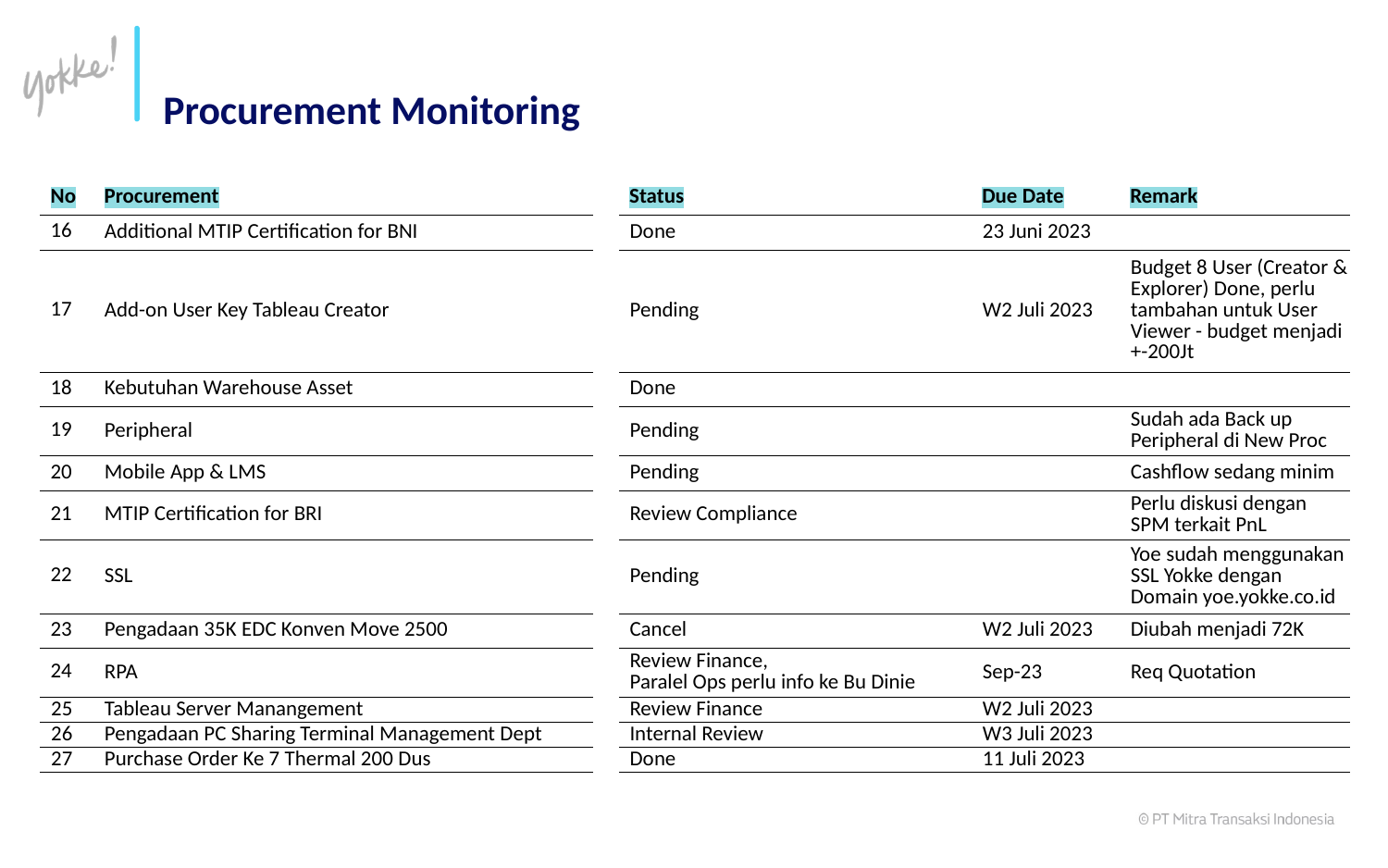

# Procurement Monitoring
| No | Procurement |  | Status | Due Date | Remark |
| --- | --- | --- | --- | --- | --- |
| 16 | Additional MTIP Certification for BNI |  | Done | 23 Juni 2023 |  |
| 17 | Add-on User Key Tableau Creator |  | Pending | W2 Juli 2023 | Budget 8 User (Creator & Explorer) Done, perlu tambahan untuk User Viewer - budget menjadi +-200Jt |
| 18 | Kebutuhan Warehouse Asset |  | Done |  |  |
| 19 | Peripheral |  | Pending |  | Sudah ada Back up Peripheral di New Proc |
| 20 | Mobile App & LMS |  | Pending |  | Cashflow sedang minim |
| 21 | MTIP Certification for BRI |  | Review Compliance |  | Perlu diskusi dengan SPM terkait PnL |
| 22 | SSL |  | Pending |  | Yoe sudah menggunakan SSL Yokke dengan Domain yoe.yokke.co.id |
| 23 | Pengadaan 35K EDC Konven Move 2500 |  | Cancel | W2 Juli 2023 | Diubah menjadi 72K |
| 24 | RPA |  | Review Finance, Paralel Ops perlu info ke Bu Dinie | Sep-23 | Req Quotation |
| 25 | Tableau Server Manangement |  | Review Finance | W2 Juli 2023 |  |
| 26 | Pengadaan PC Sharing Terminal Management Dept |  | Internal Review | W3 Juli 2023 |  |
| 27 | Purchase Order Ke 7 Thermal 200 Dus |  | Done | 11 Juli 2023 |  |